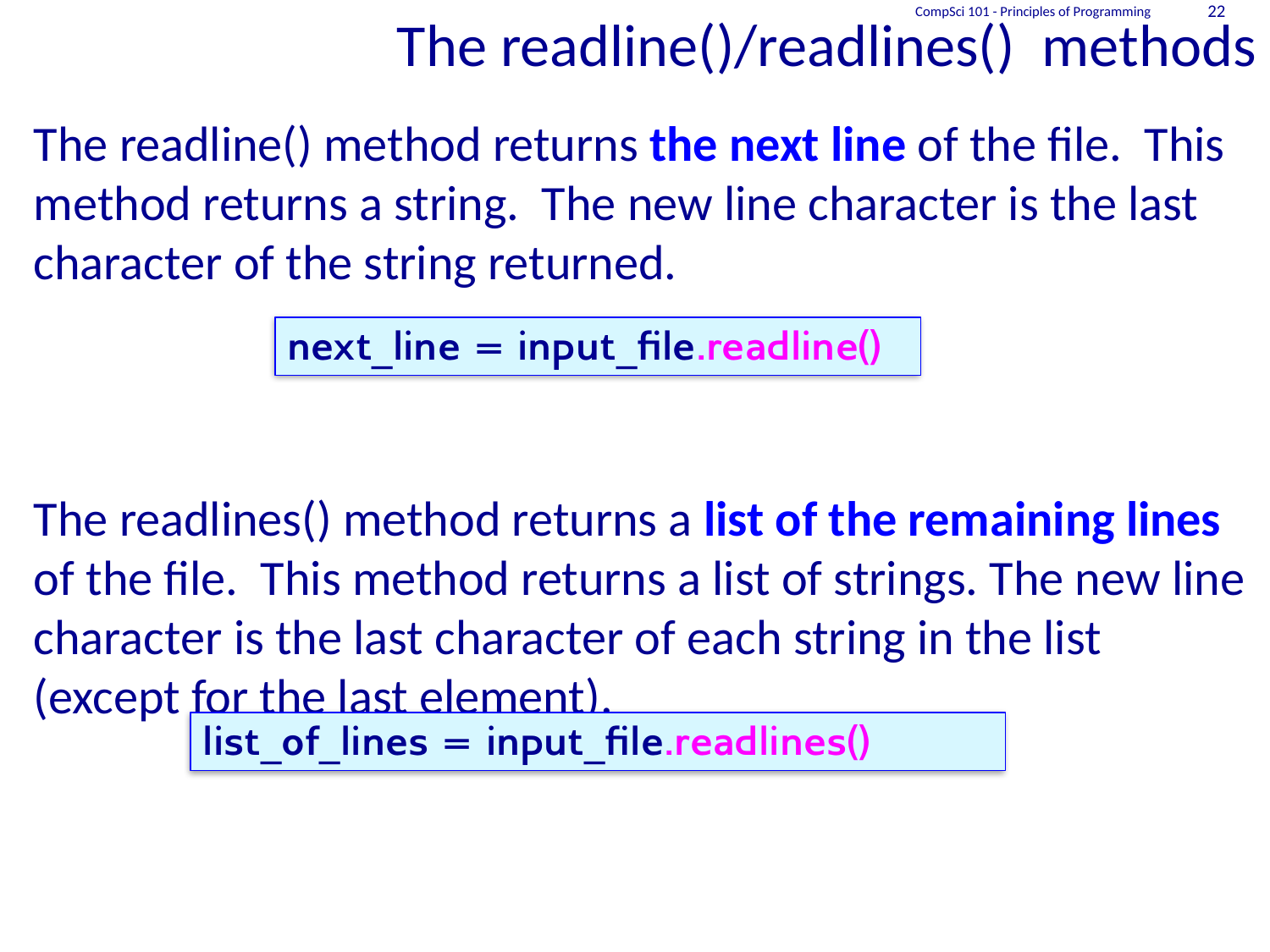

# The readline()/readlines()  methods
CompSci 101 - Principles of Programming
22
The readline() method returns the next line of the file.  This method returns a string.  The new line character is the last character of the string returned.

The readlines() method returns a list of the remaining lines of the file.  This method returns a list of strings. The new line character is the last character of each string in the list (except for the last element).

next_line = input_file.readline()
list_of_lines = input_file.readlines()